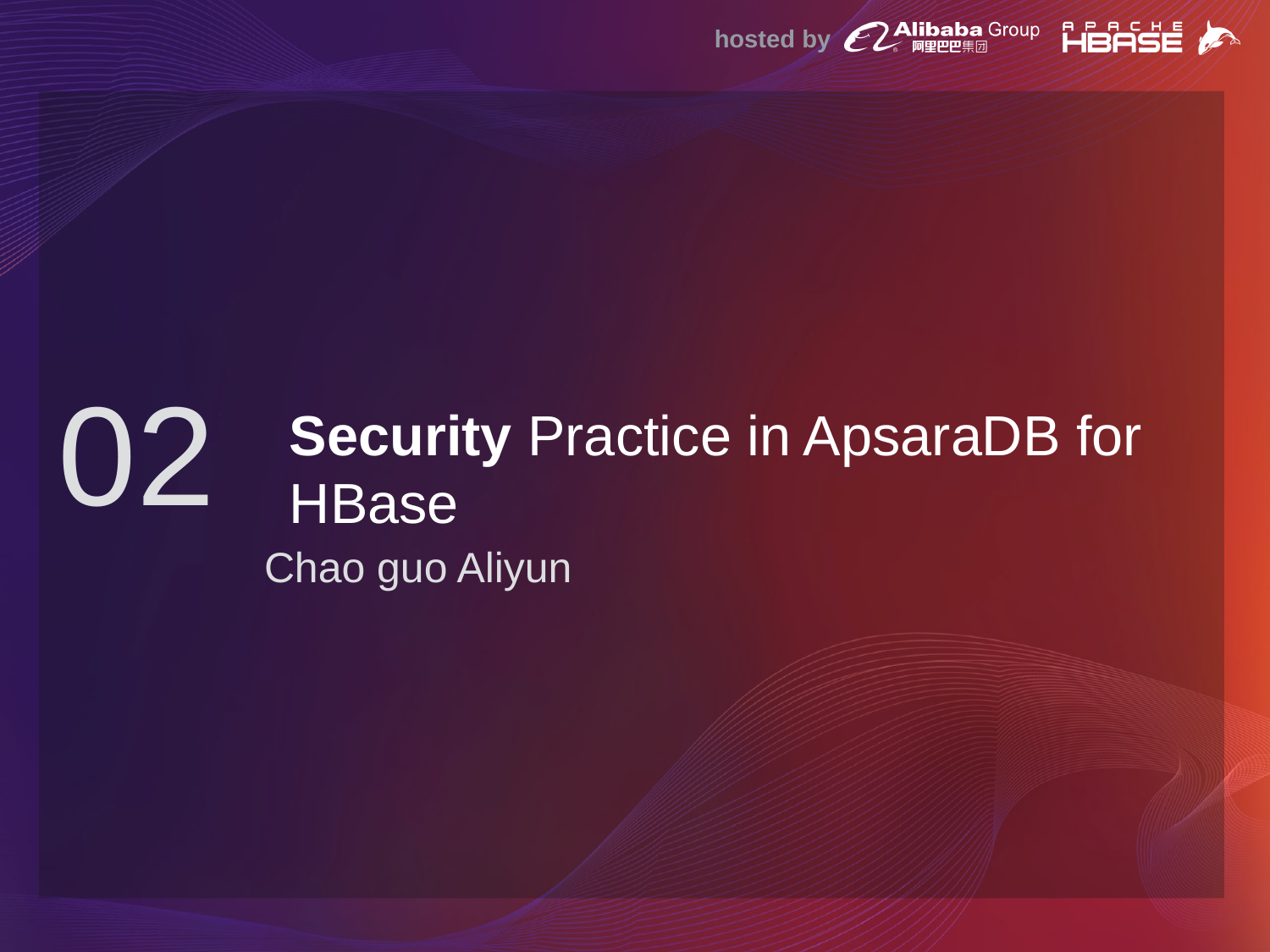

# Security Practice in ApsaraDB for HBase
02
Chao guo Aliyun